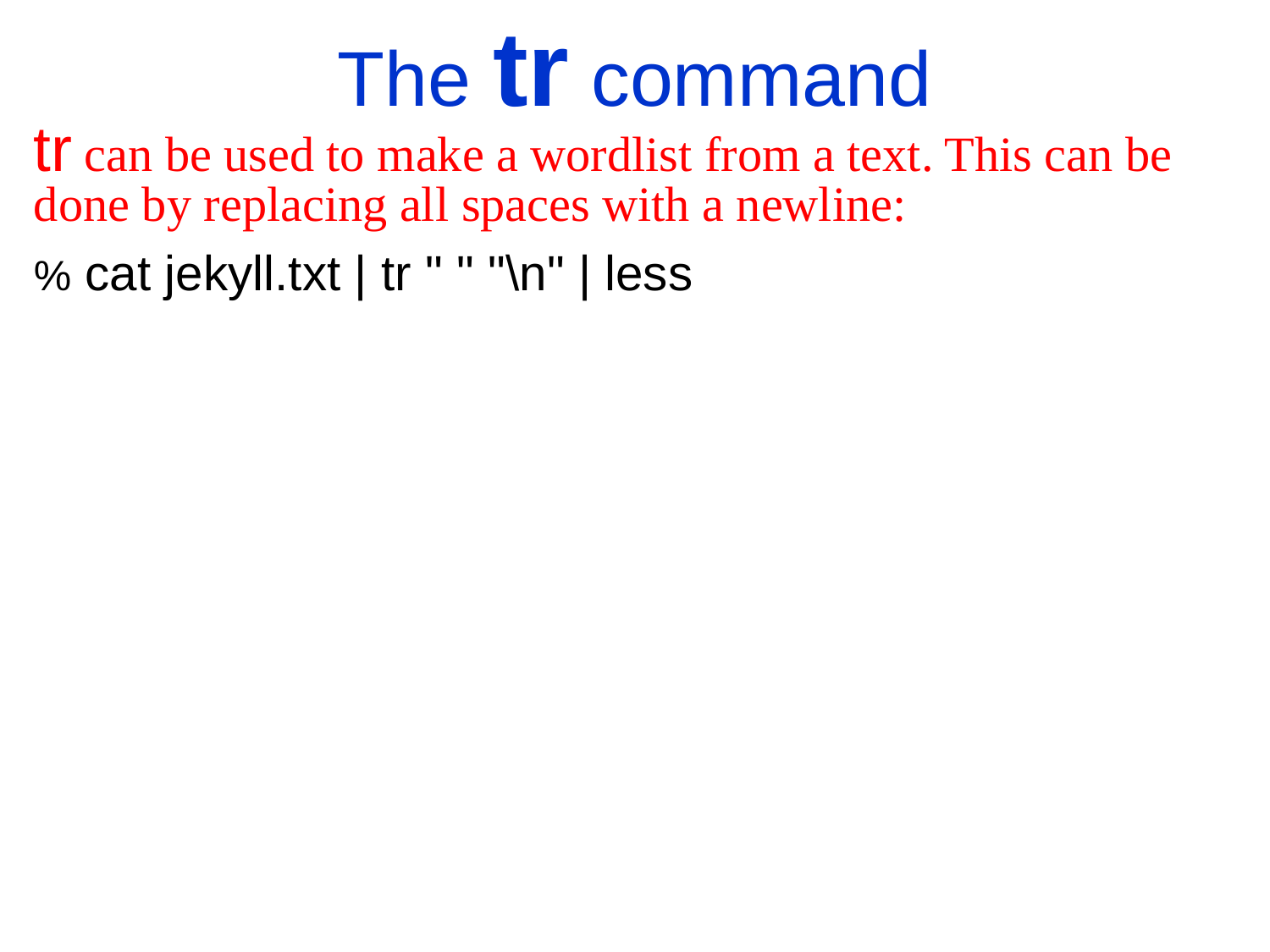

The tr command
tr can be used to make a wordlist from a text. This can be done by replacing all spaces with a newline:
% cat jekyll.txt | tr " " "\n" | less